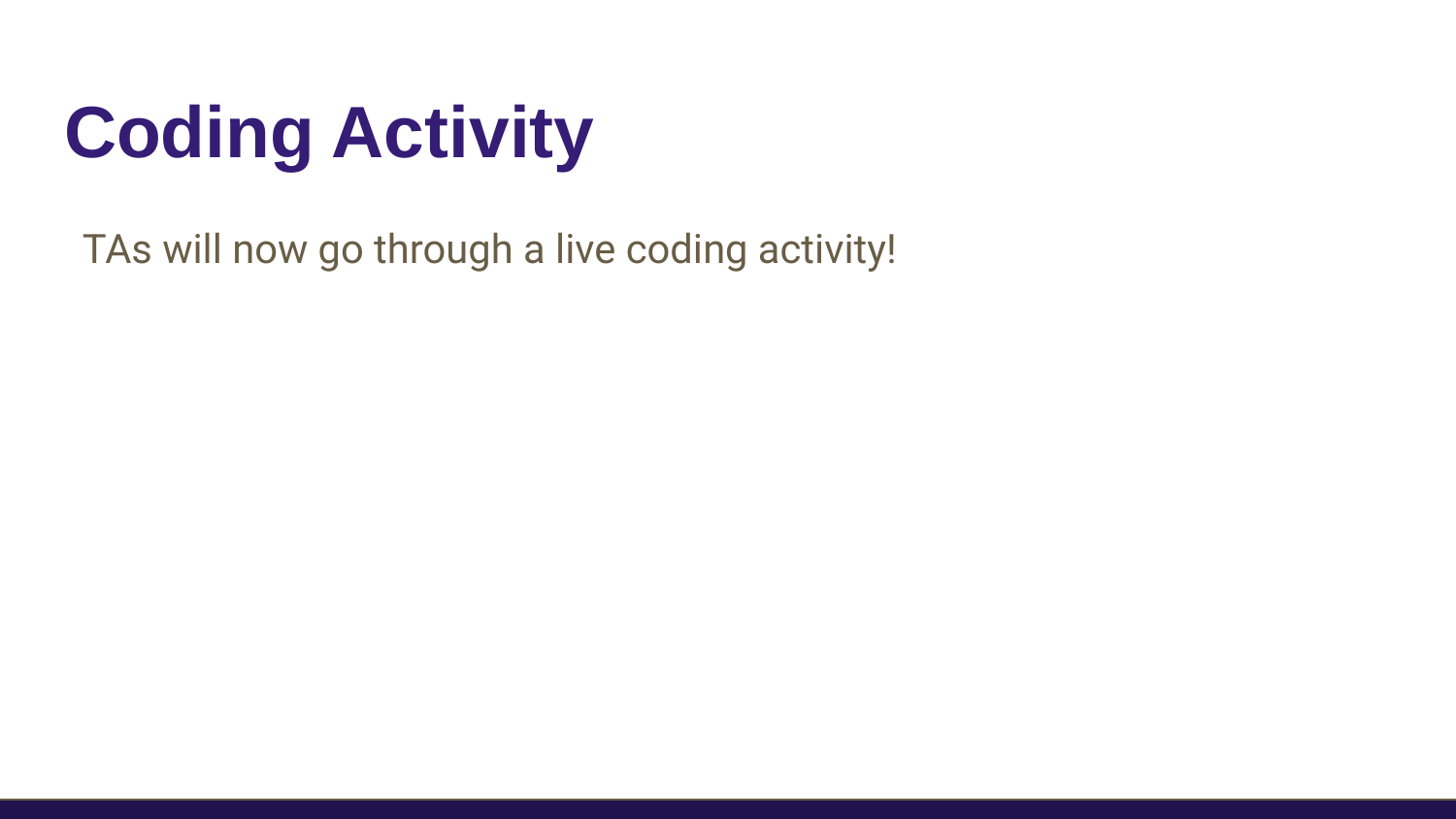

# Coding Activity
TAs will now go through a live coding activity!